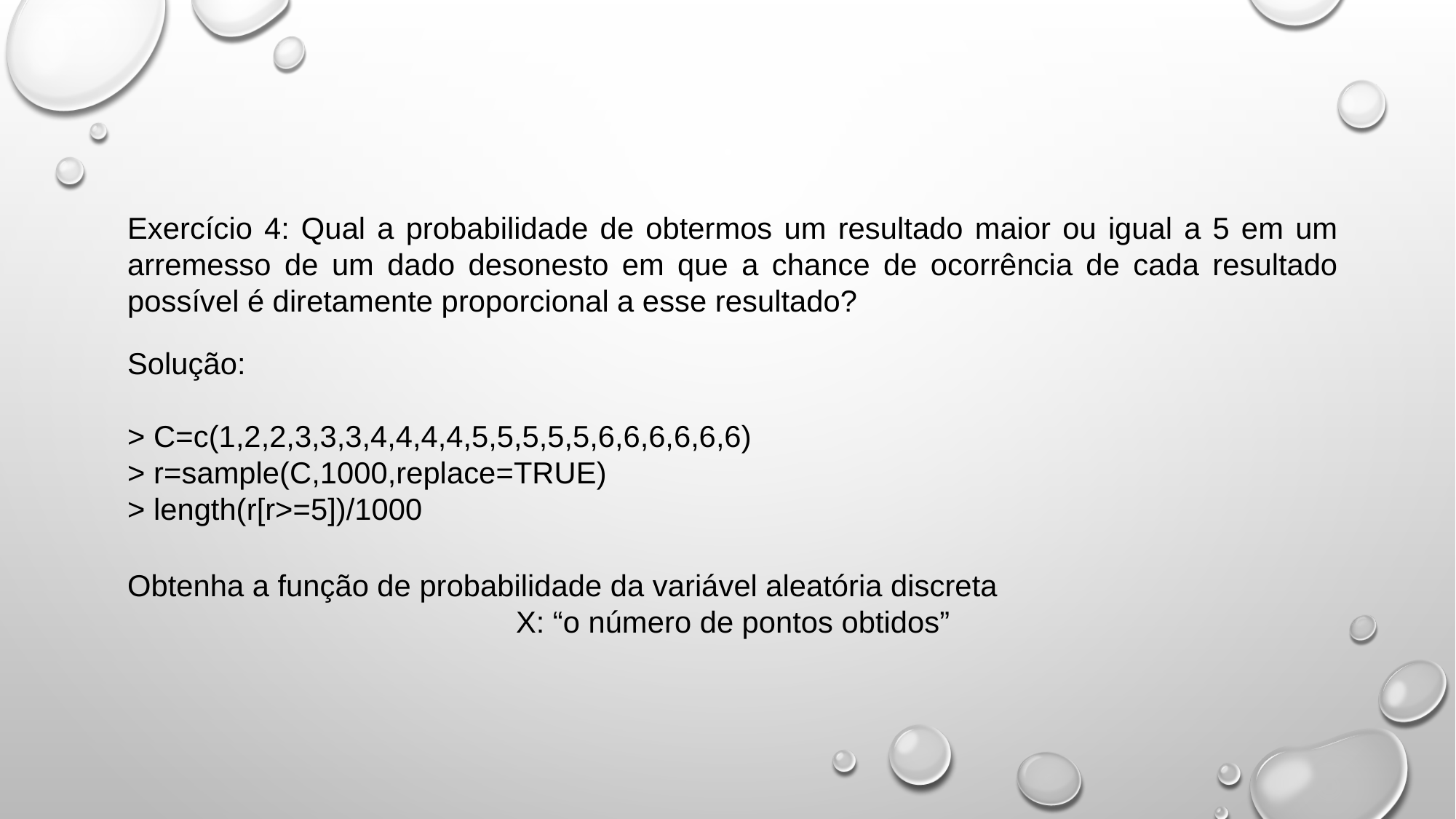

Exercício 4: Qual a probabilidade de obtermos um resultado maior ou igual a 5 em um arremesso de um dado desonesto em que a chance de ocorrência de cada resultado possível é diretamente proporcional a esse resultado?
Solução:

> C=c(1,2,2,3,3,3,4,4,4,4,5,5,5,5,5,6,6,6,6,6,6)
> r=sample(C,1000,replace=TRUE)
> length(r[r>=5])/1000
Obtenha a função de probabilidade da variável aleatória discreta
X: “o número de pontos obtidos”